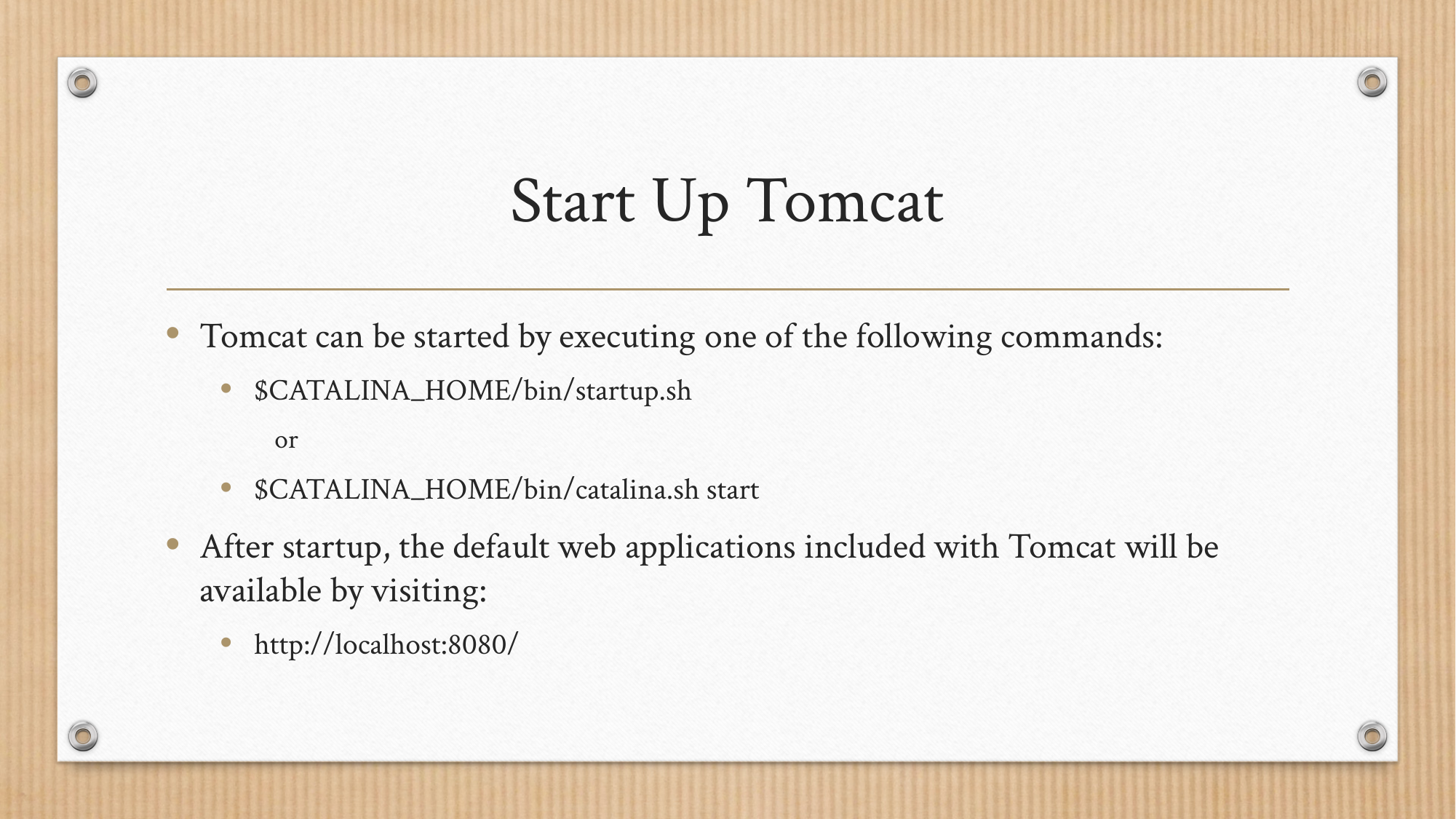

# Start Up Tomcat
Tomcat can be started by executing one of the following commands:
$CATALINA_HOME/bin/startup.sh
or
$CATALINA_HOME/bin/catalina.sh start
After startup, the default web applications included with Tomcat will be available by visiting:
http://localhost:8080/